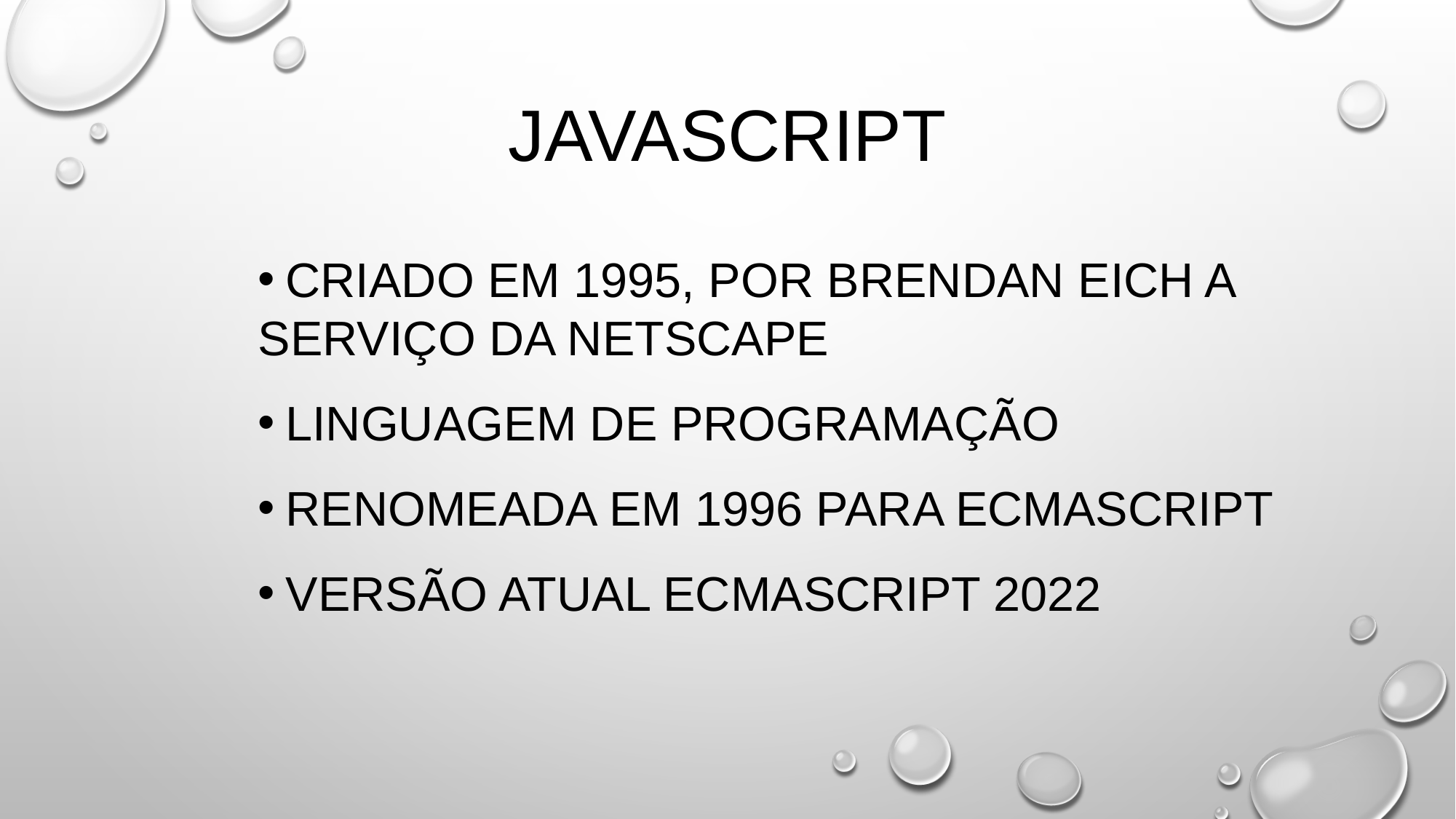

# javascript
Criado em 1995, POR Brendan Eich A
serviço da netscape
Linguagem de programação
Renomeada em 1996 para ECMAScript
VERSÃO ATUAL ECMAScript 2022